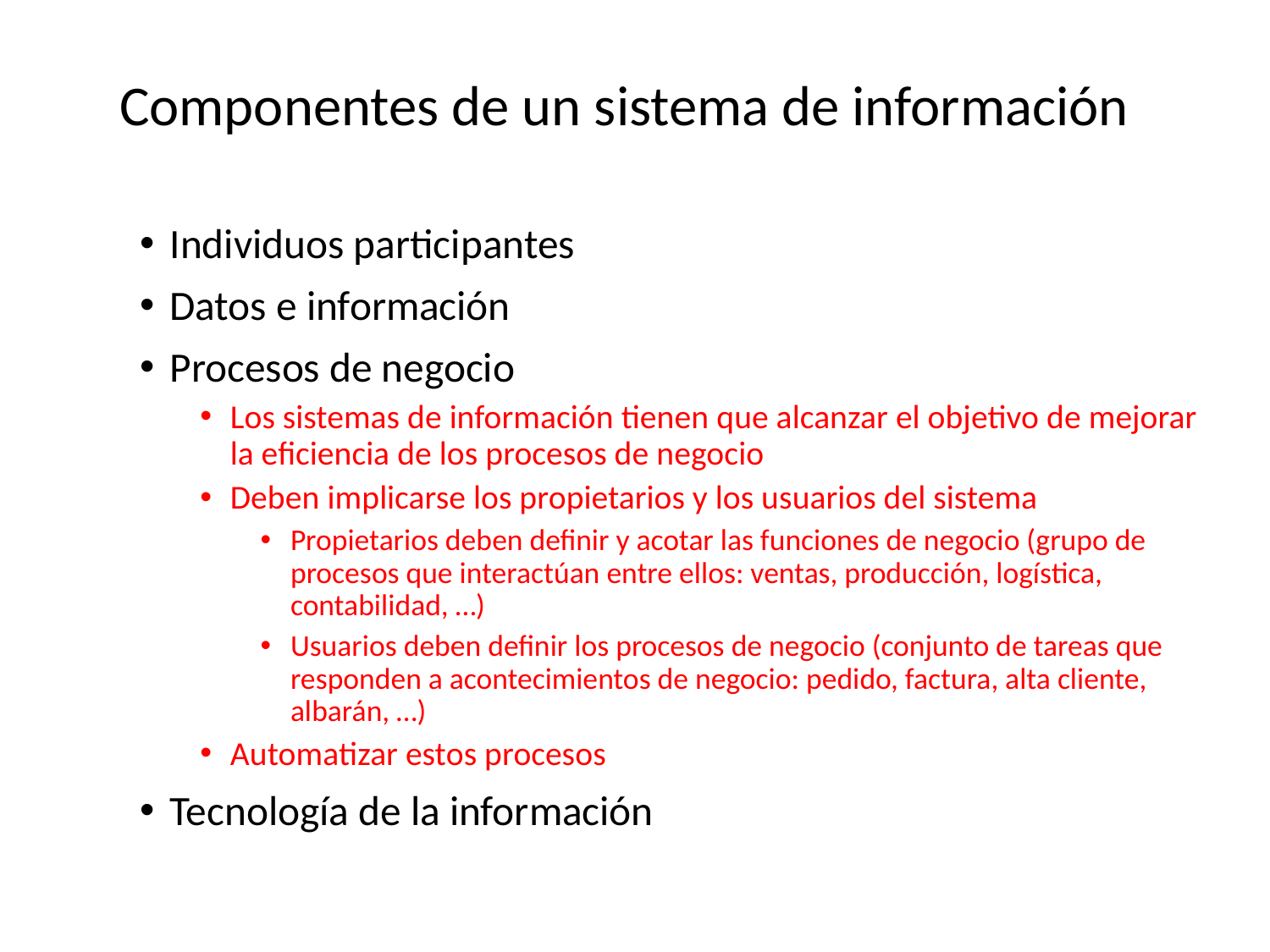

Componentes de un sistema de información
Individuos participantes
Datos e información
Procesos de negocio
Los sistemas de información tienen que alcanzar el objetivo de mejorar la eficiencia de los procesos de negocio
Deben implicarse los propietarios y los usuarios del sistema
Propietarios deben definir y acotar las funciones de negocio (grupo de procesos que interactúan entre ellos: ventas, producción, logística, contabilidad, …)
Usuarios deben definir los procesos de negocio (conjunto de tareas que responden a acontecimientos de negocio: pedido, factura, alta cliente, albarán, …)
Automatizar estos procesos
Tecnología de la información